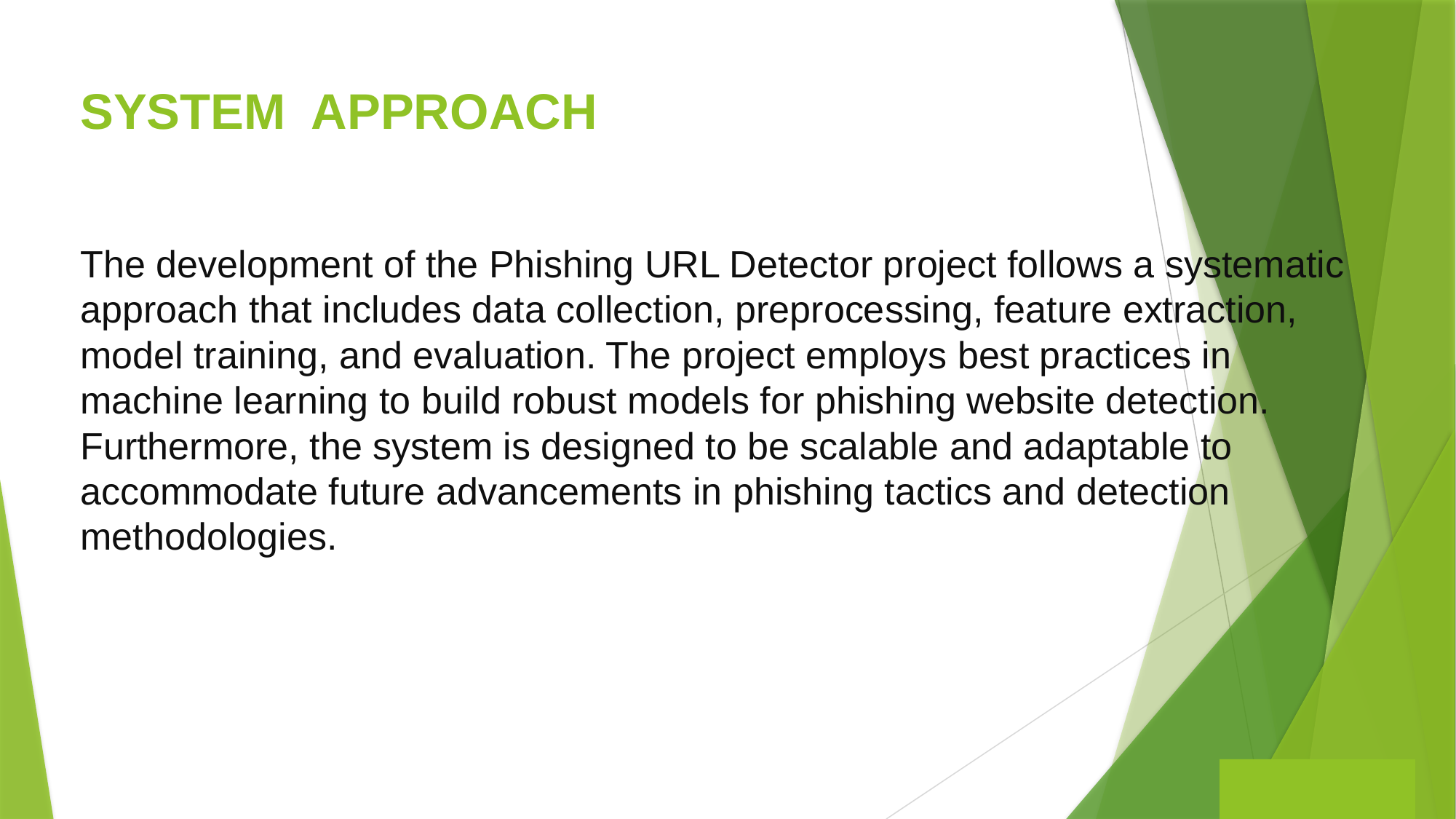

# SYSTEM  APPROACH
The development of the Phishing URL Detector project follows a systematic approach that includes data collection, preprocessing, feature extraction, model training, and evaluation. The project employs best practices in machine learning to build robust models for phishing website detection. Furthermore, the system is designed to be scalable and adaptable to accommodate future advancements in phishing tactics and detection methodologies.